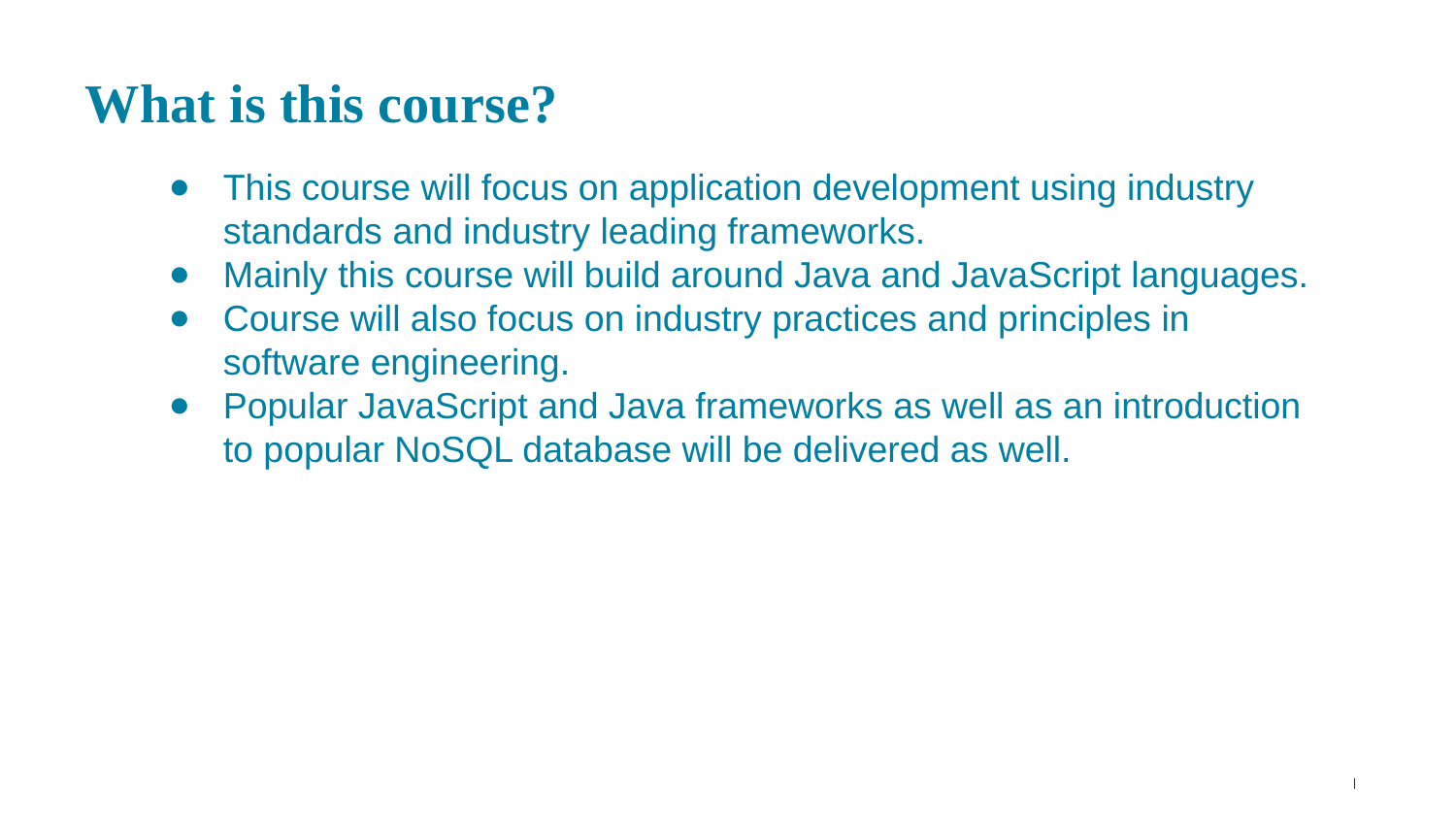

# What is this course?
This course will focus on application development using industry standards and industry leading frameworks.
Mainly this course will build around Java and JavaScript languages.
Course will also focus on industry practices and principles in software engineering.
Popular JavaScript and Java frameworks as well as an introduction to popular NoSQL database will be delivered as well.